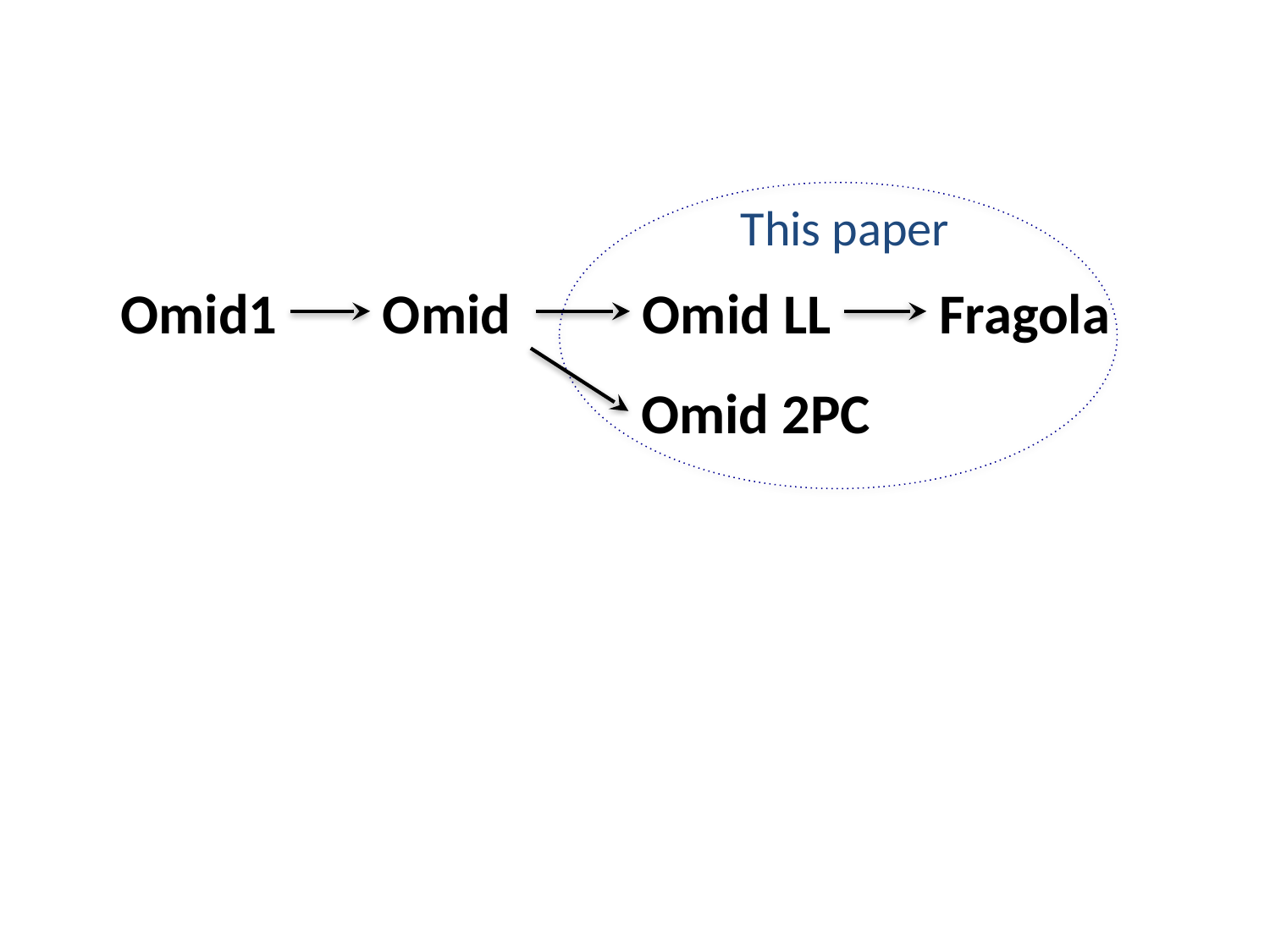

This paper
Omid1
Omid
Omid LL
Fragola
Omid 2PC